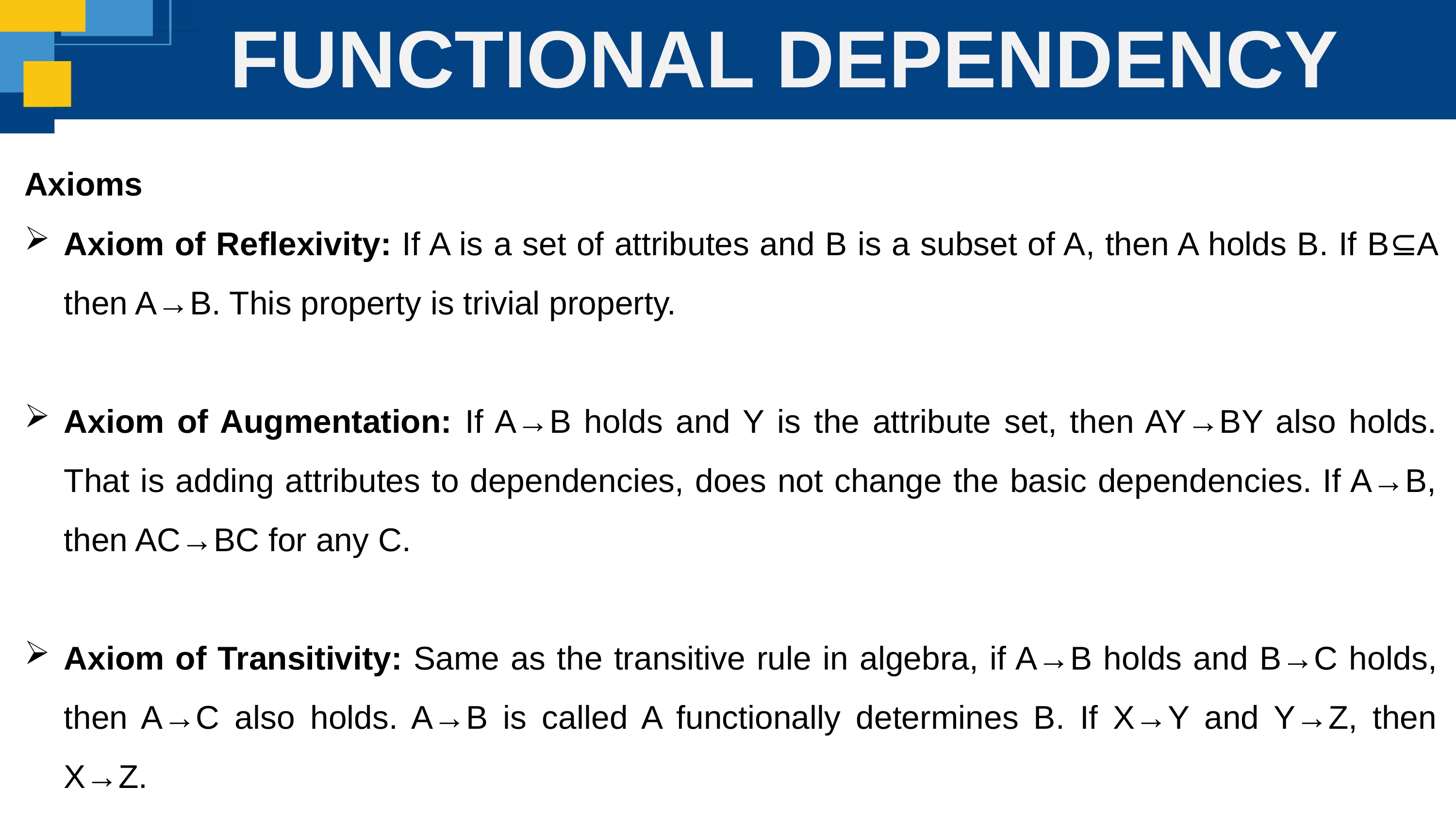

FUNCTIONAL DEPENDENCY
Axioms
Axiom of Reflexivity: If A is a set of attributes and B is a subset of A, then A holds B. If B⊆A then A→B. This property is trivial property.

Axiom of Augmentation: If A→B holds and Y is the attribute set, then AY→BY also holds. That is adding attributes to dependencies, does not change the basic dependencies. If A→B, then AC→BC for any C.

Axiom of Transitivity: Same as the transitive rule in algebra, if A→B holds and B→C holds, then A→C also holds. A→B is called A functionally determines B. If X→Y and Y→Z, then X→Z.